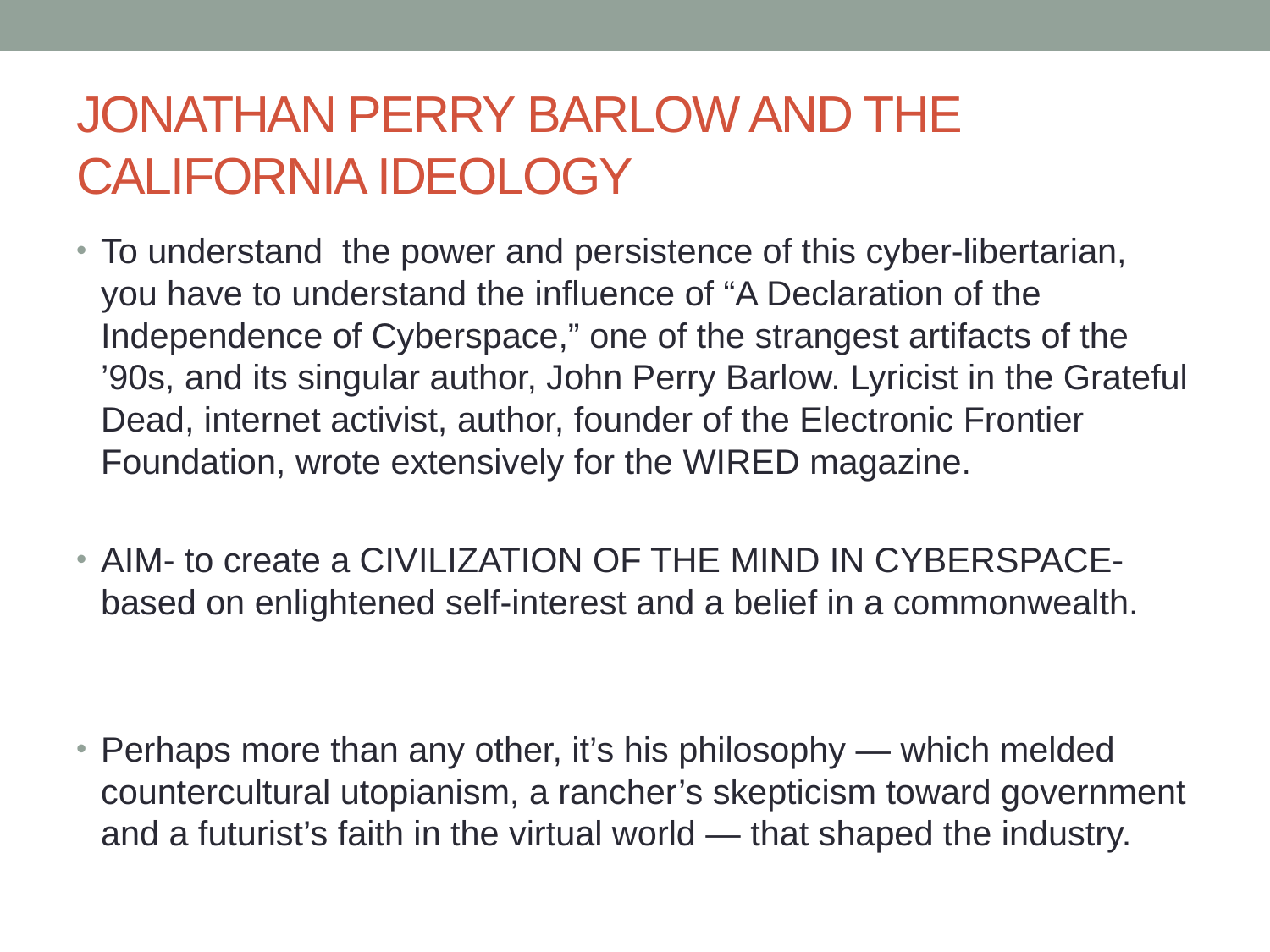

# JONATHAN PERRY BARLOW AND THE CALIFORNIA IDEOLOGY
To understand  the power and persistence of this cyber-libertarian, you have to understand the influence of “A Declaration of the Independence of Cyberspace,” one of the strangest artifacts of the ’90s, and its singular author, John Perry Barlow. Lyricist in the Grateful Dead, internet activist, author, founder of the Electronic Frontier Foundation, wrote extensively for the WIRED magazine.

AIM- to create a CIVILIZATION OF THE MIND IN CYBERSPACE- based on enlightened self-interest and a belief in a commonwealth.

Perhaps more than any other, it’s his philosophy — which melded countercultural utopianism, a rancher’s skepticism toward government and a futurist’s faith in the virtual world — that shaped the industry.